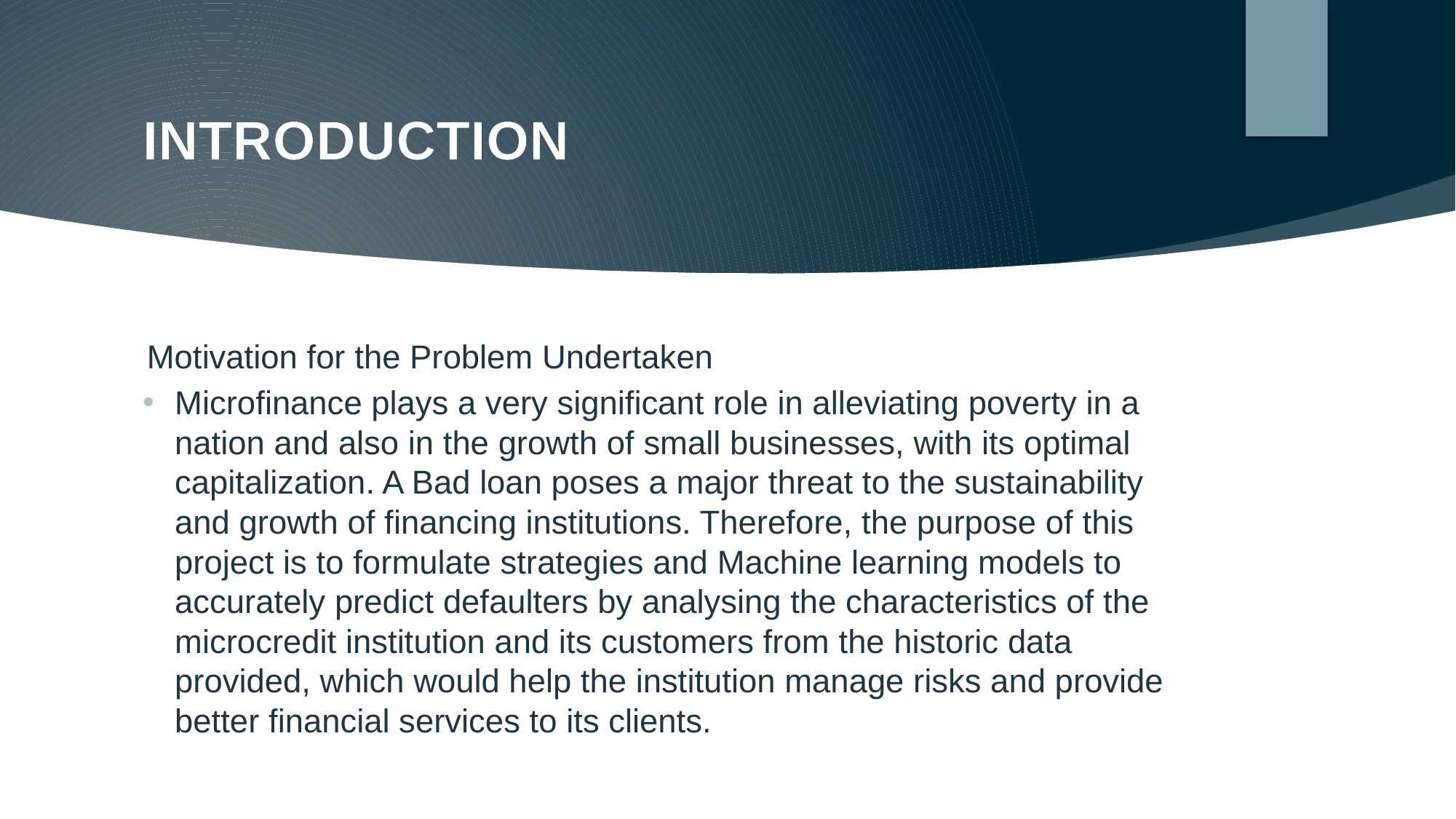

# INTRODUCTION

Motivation for the Problem Undertaken
Microfinance plays a very significant role in alleviating poverty in a nation and also in the growth of small businesses, with its optimal capitalization. A Bad loan poses a major threat to the sustainability and growth of financing institutions. Therefore, the purpose of this project is to formulate strategies and Machine learning models to accurately predict defaulters by analysing the characteristics of the microcredit institution and its customers from the historic data provided, which would help the institution manage risks and provide better financial services to its clients.